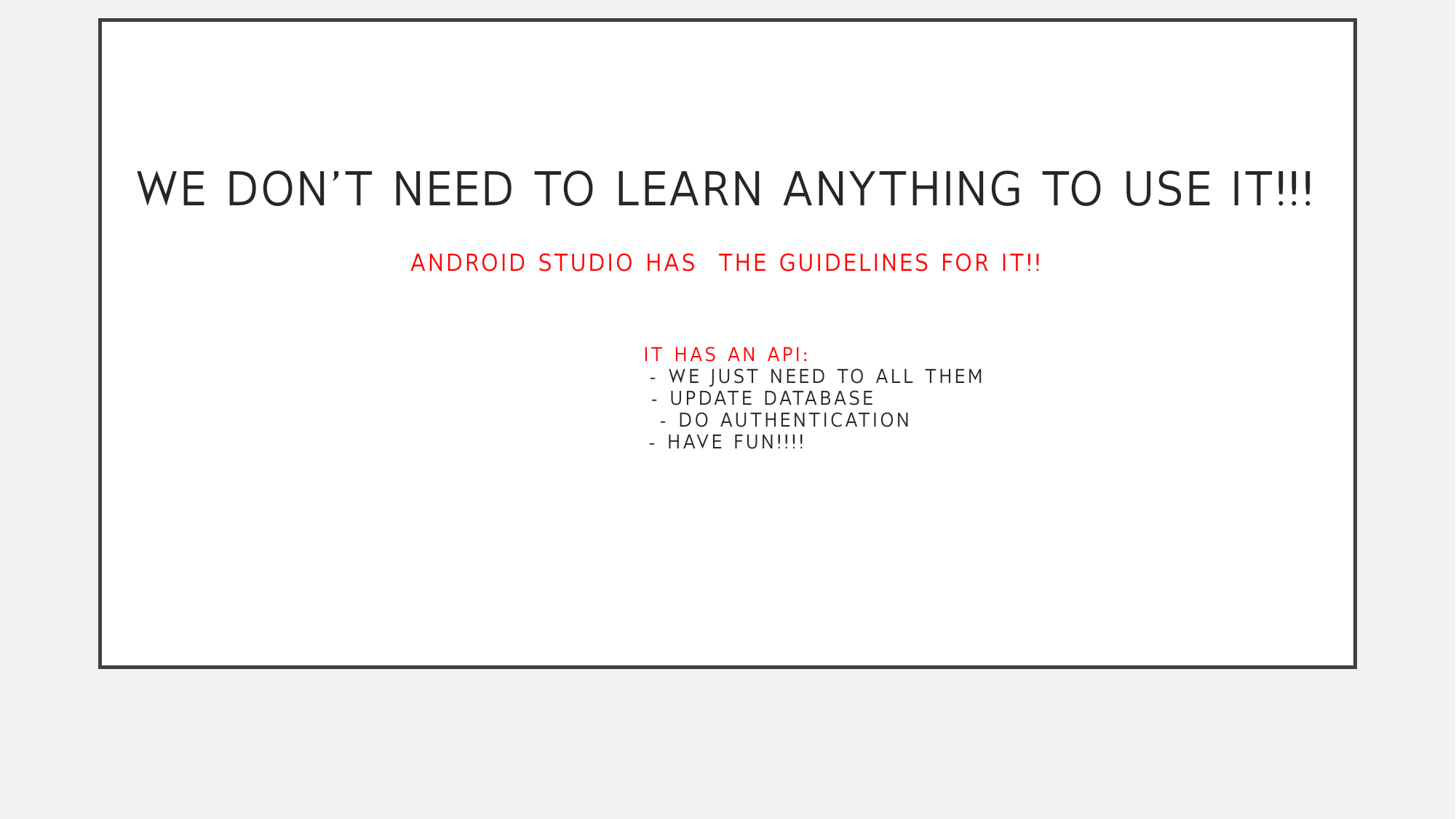

# We don’t need to learn anything to use it!!! Android Studio has  the guidelines for it!! It has an API: - we just need to all them - Update database - do authentication - HAVE FUN!!!!